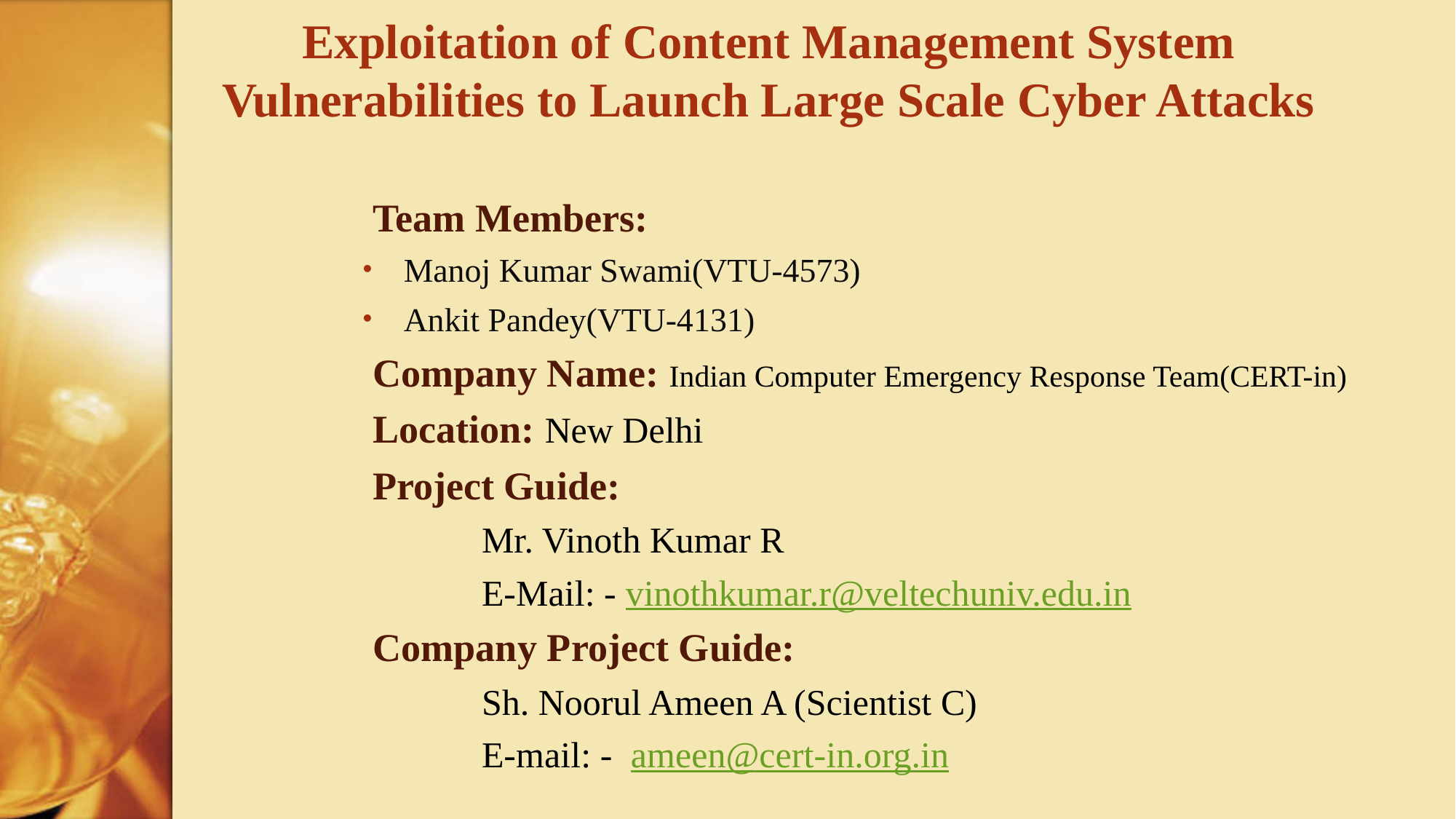

# Exploitation of Content Management System Vulnerabilities to Launch Large Scale Cyber Attacks
Team Members:
Manoj Kumar Swami(VTU-4573)
Ankit Pandey(VTU-4131)
Company Name: Indian Computer Emergency Response Team(CERT-in)
Location: New Delhi
Project Guide:
	Mr. Vinoth Kumar R
	E-Mail: - vinothkumar.r@veltechuniv.edu.in
Company Project Guide:
	Sh. Noorul Ameen A (Scientist C)
	E-mail: -  ameen@cert-in.org.in